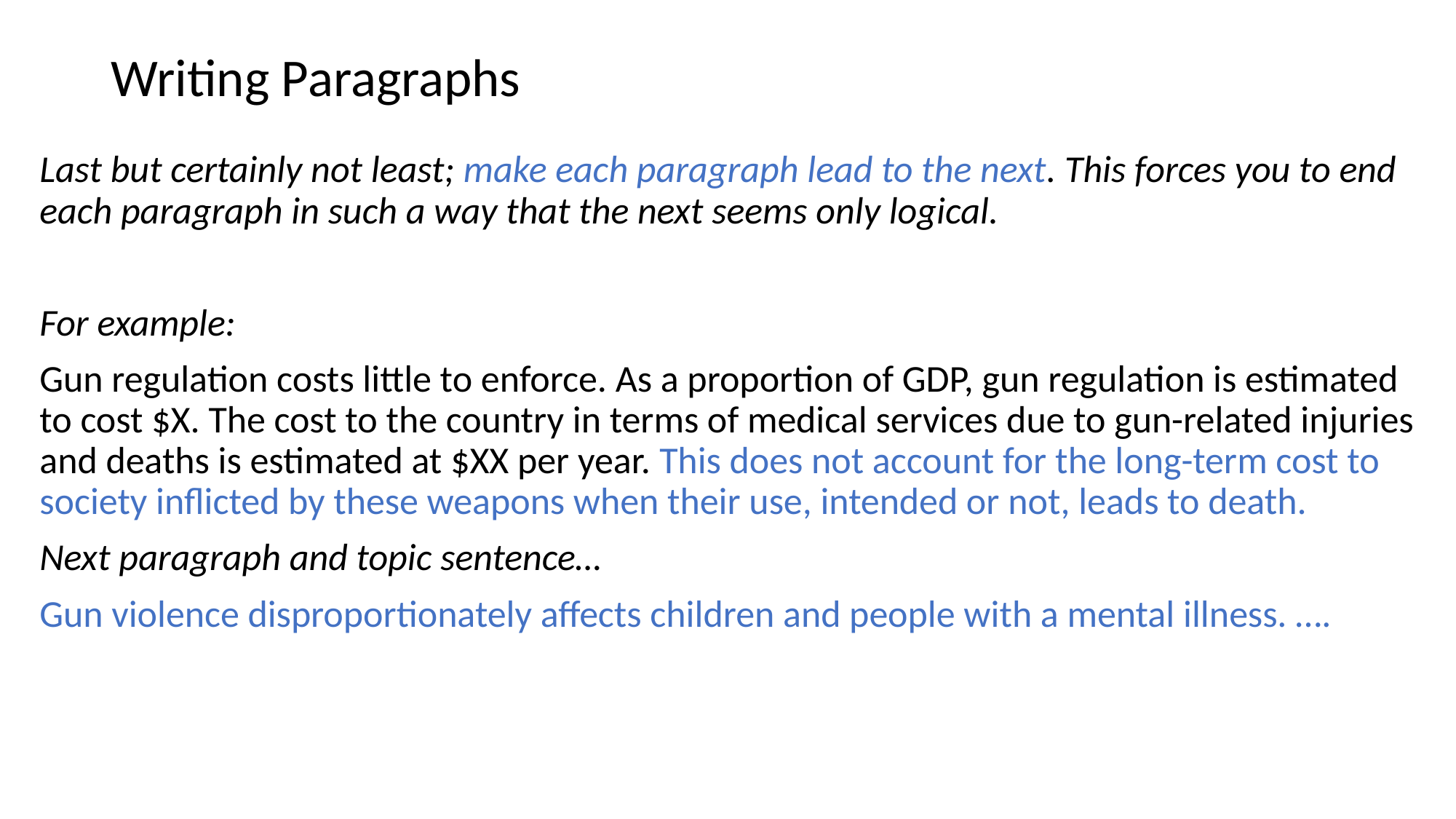

# Writing Paragraphs
Last but certainly not least; make each paragraph lead to the next. This forces you to end each paragraph in such a way that the next seems only logical.

For example:
Gun regulation costs little to enforce. As a proportion of GDP, gun regulation is estimated to cost $X. The cost to the country in terms of medical services due to gun-related injuries and deaths is estimated at $XX per year. This does not account for the long-term cost to society inflicted by these weapons when their use, intended or not, leads to death.
Next paragraph and topic sentence…
Gun violence disproportionately affects children and people with a mental illness. ….